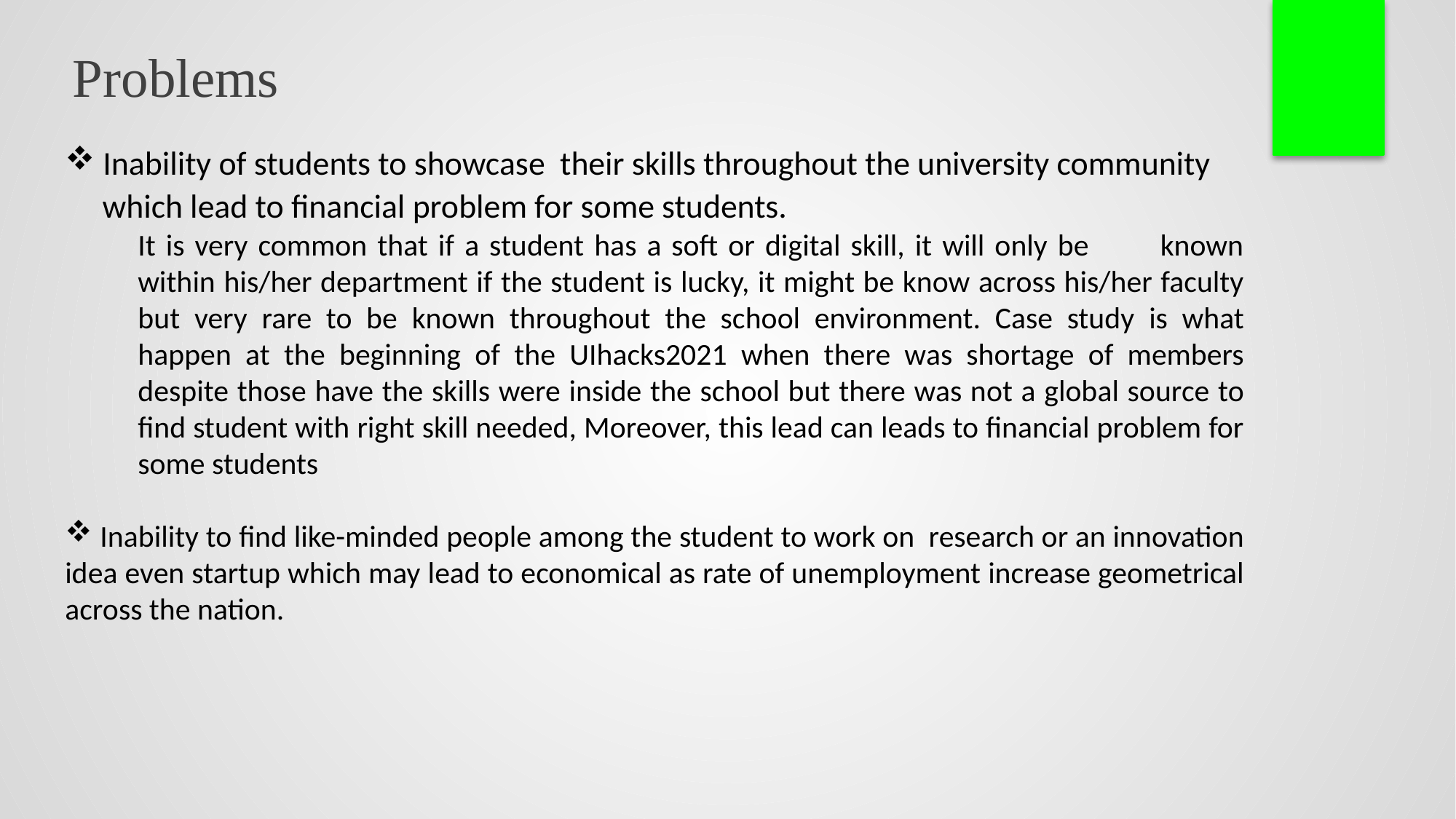

# Problems
 Inability of students to showcase  their skills throughout the university community
     which lead to financial problem for some students.
It is very common that if a student has a soft or digital skill, it will only be       known within his/her department if the student is lucky, it might be know across his/her faculty but very rare to be known throughout the school environment. Case study is what happen at the beginning of the UIhacks2021 when there was shortage of members despite those have the skills were inside the school but there was not a global source to find student with right skill needed, Moreover, this lead can leads to financial problem for some students

 Inability to find like-minded people among the student to work on  research or an innovation idea even startup which may lead to economical as rate of unemployment increase geometrical across the nation.